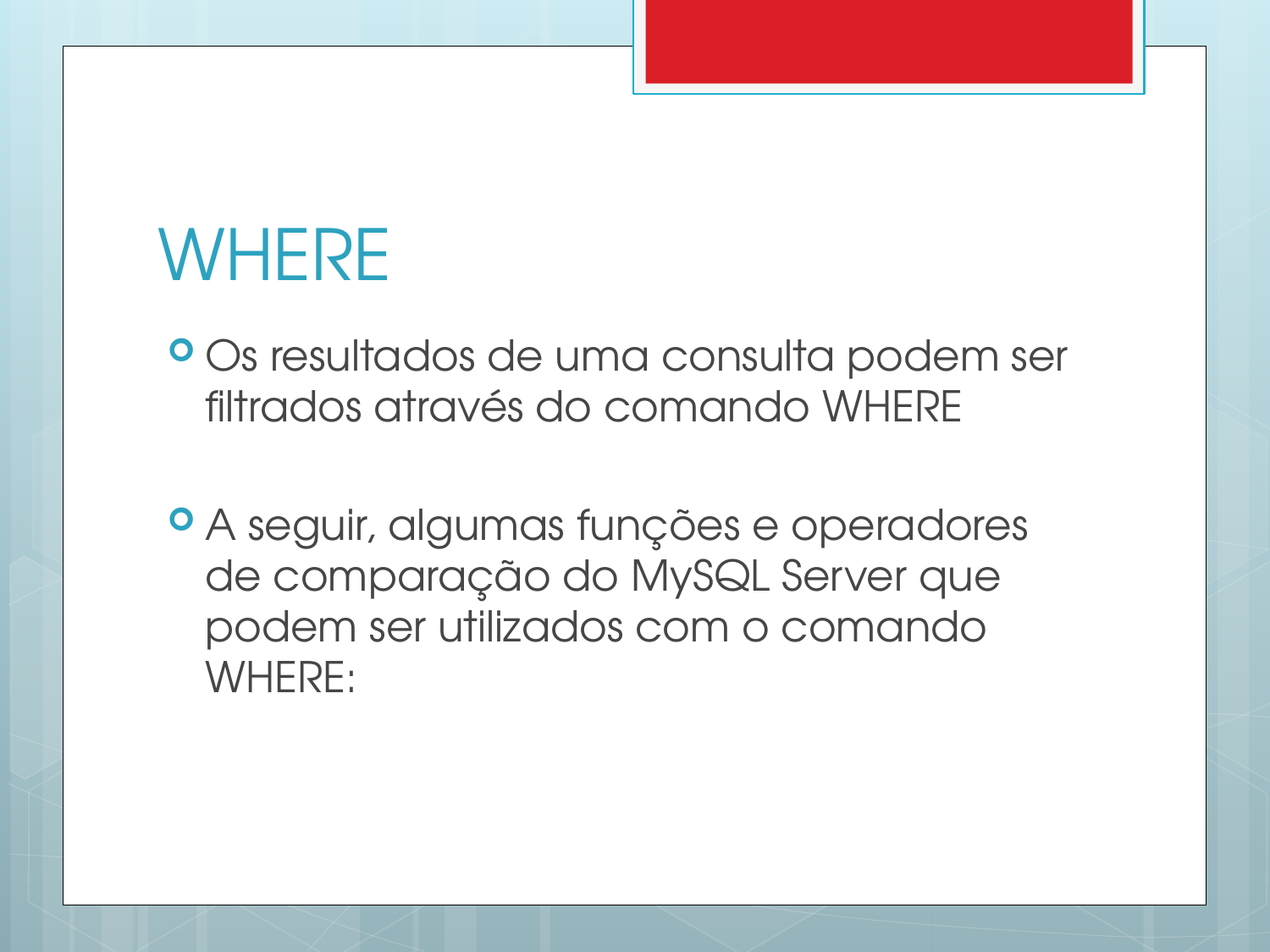

# WHERE
Os resultados de uma consulta podem ser filtrados através do comando WHERE

A seguir, algumas funções e operadores de comparação do MySQL Server que podem ser utilizados com o comando WHERE: